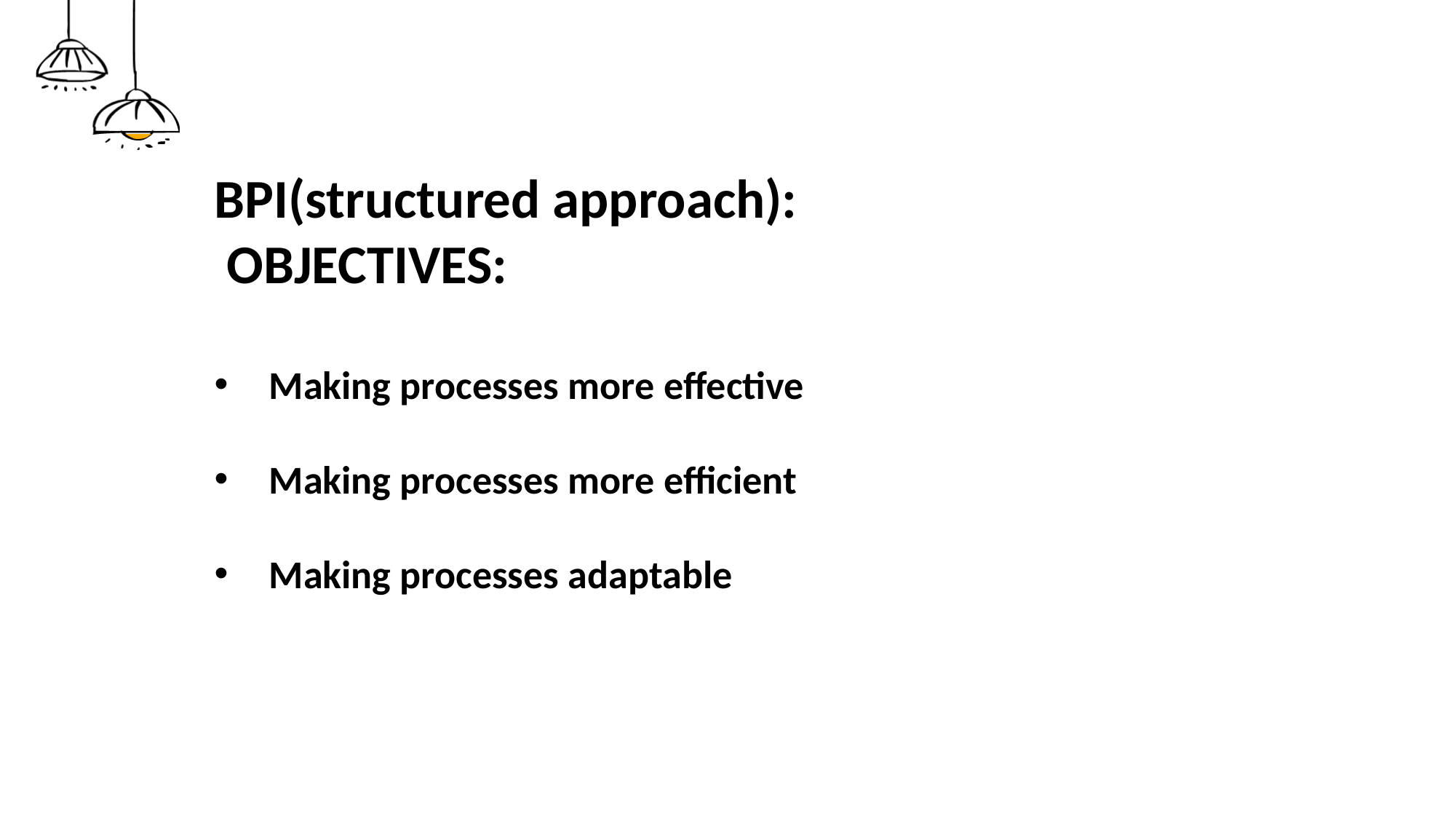

BPI(structured approach):
 OBJECTIVES:

Making processes more effective

Making processes more efficient

Making processes adaptable